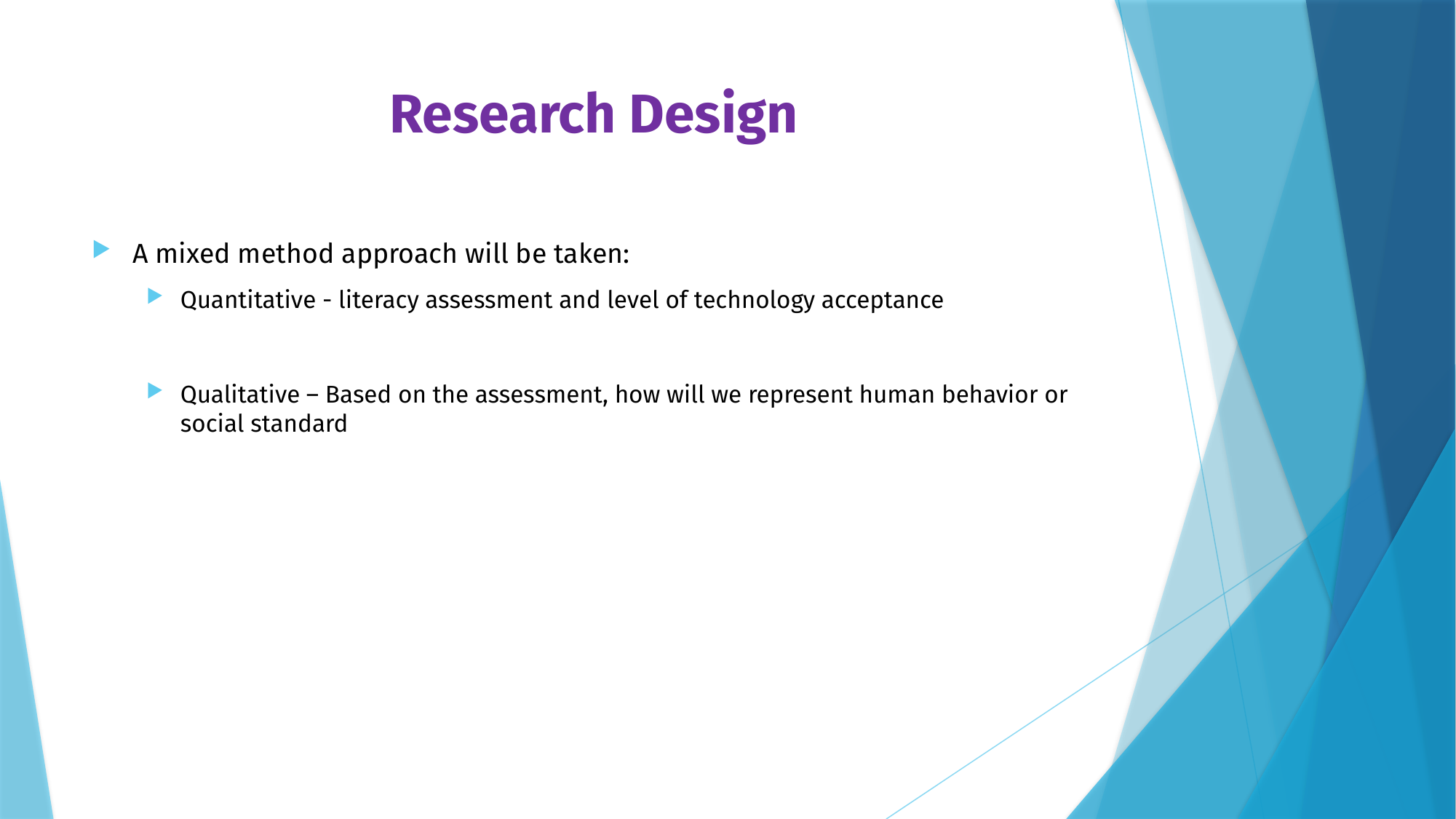

# Research Design
A mixed method approach will be taken:
Quantitative - literacy assessment and level of technology acceptance

Qualitative – Based on the assessment, how will we represent human behavior or social standard